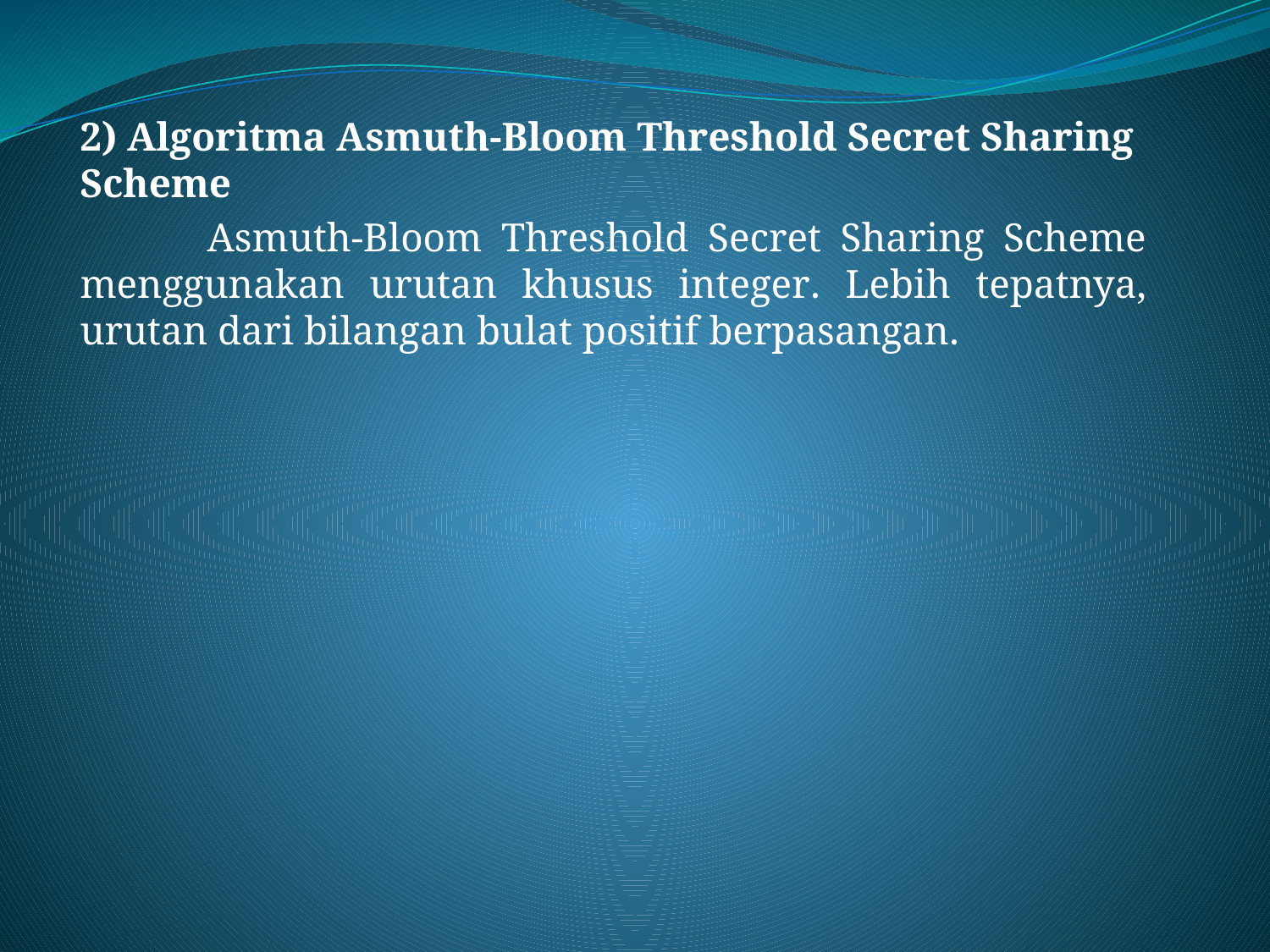

2) Algoritma Asmuth-Bloom Threshold Secret Sharing Scheme
	Asmuth-Bloom Threshold Secret Sharing Scheme menggunakan urutan khusus integer. Lebih tepatnya, urutan dari bilangan bulat positif berpasangan.